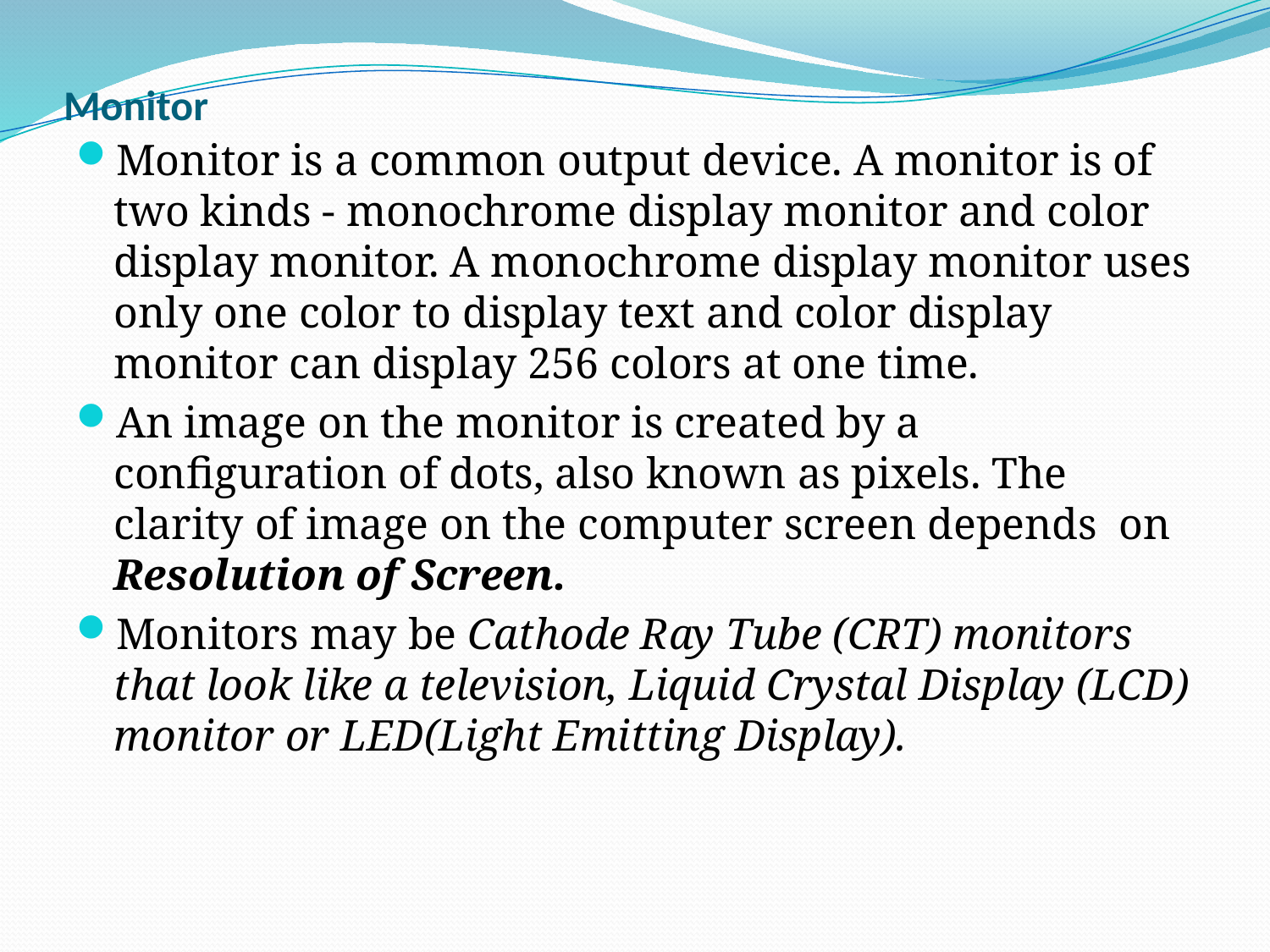

# Monitor
Monitor is a common output device. A monitor is of two kinds - monochrome display monitor and color display monitor. A monochrome display monitor uses only one color to display text and color display monitor can display 256 colors at one time.
An image on the monitor is created by a configuration of dots, also known as pixels. The clarity of image on the computer screen depends  on  Resolution of Screen.
Monitors may be Cathode Ray Tube (CRT) monitors that look like a television, Liquid Crystal Display (LCD) monitor or LED(Light Emitting Display).